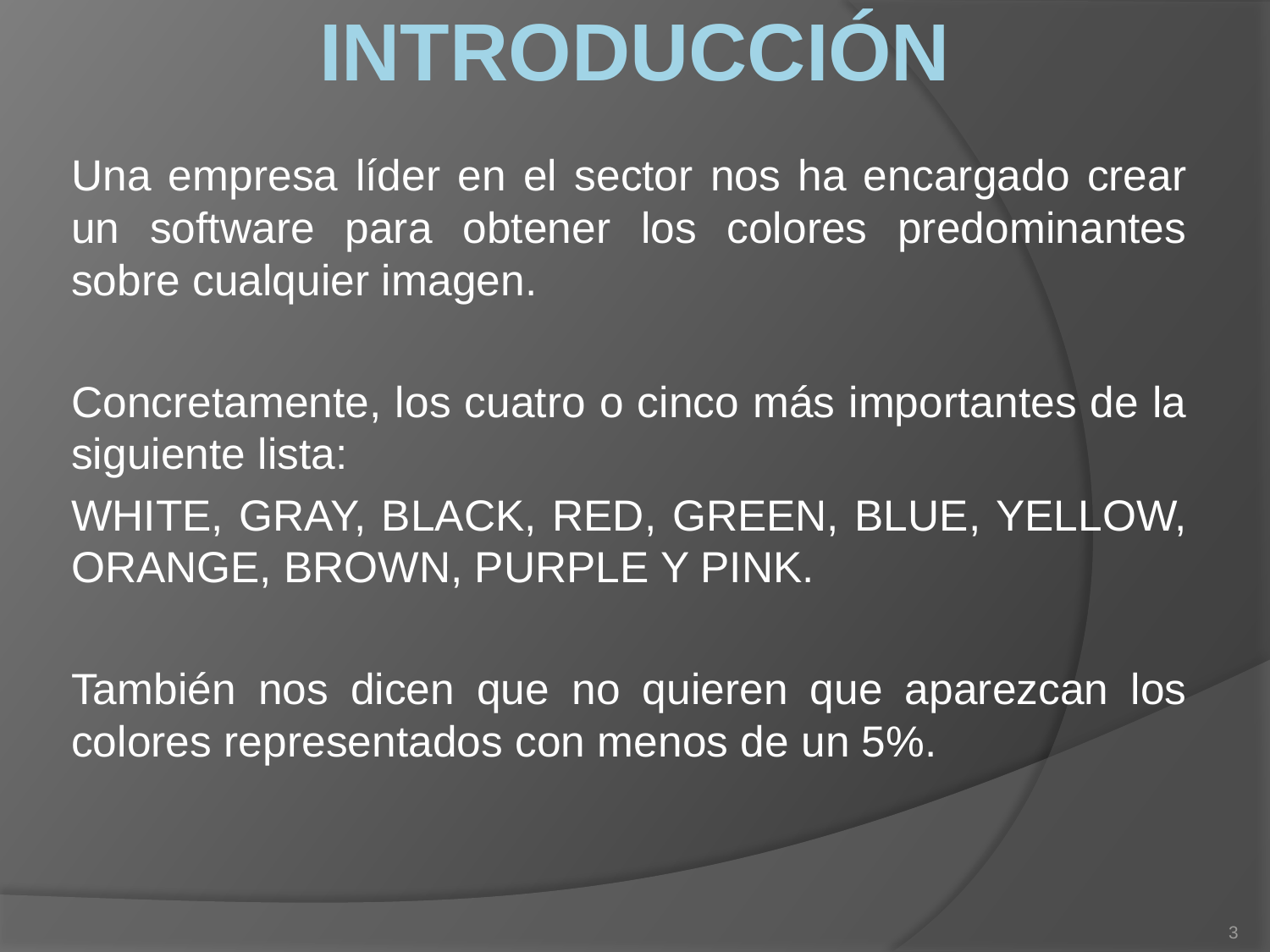

# INTRODUCCIÓN
Una empresa líder en el sector nos ha encargado crear un software para obtener los colores predominantes sobre cualquier imagen.

Concretamente, los cuatro o cinco más importantes de la siguiente lista:
WHITE, GRAY, BLACK, RED, GREEN, BLUE, YELLOW, ORANGE, BROWN, PURPLE Y PINK.

También nos dicen que no quieren que aparezcan los colores representados con menos de un 5%.
3